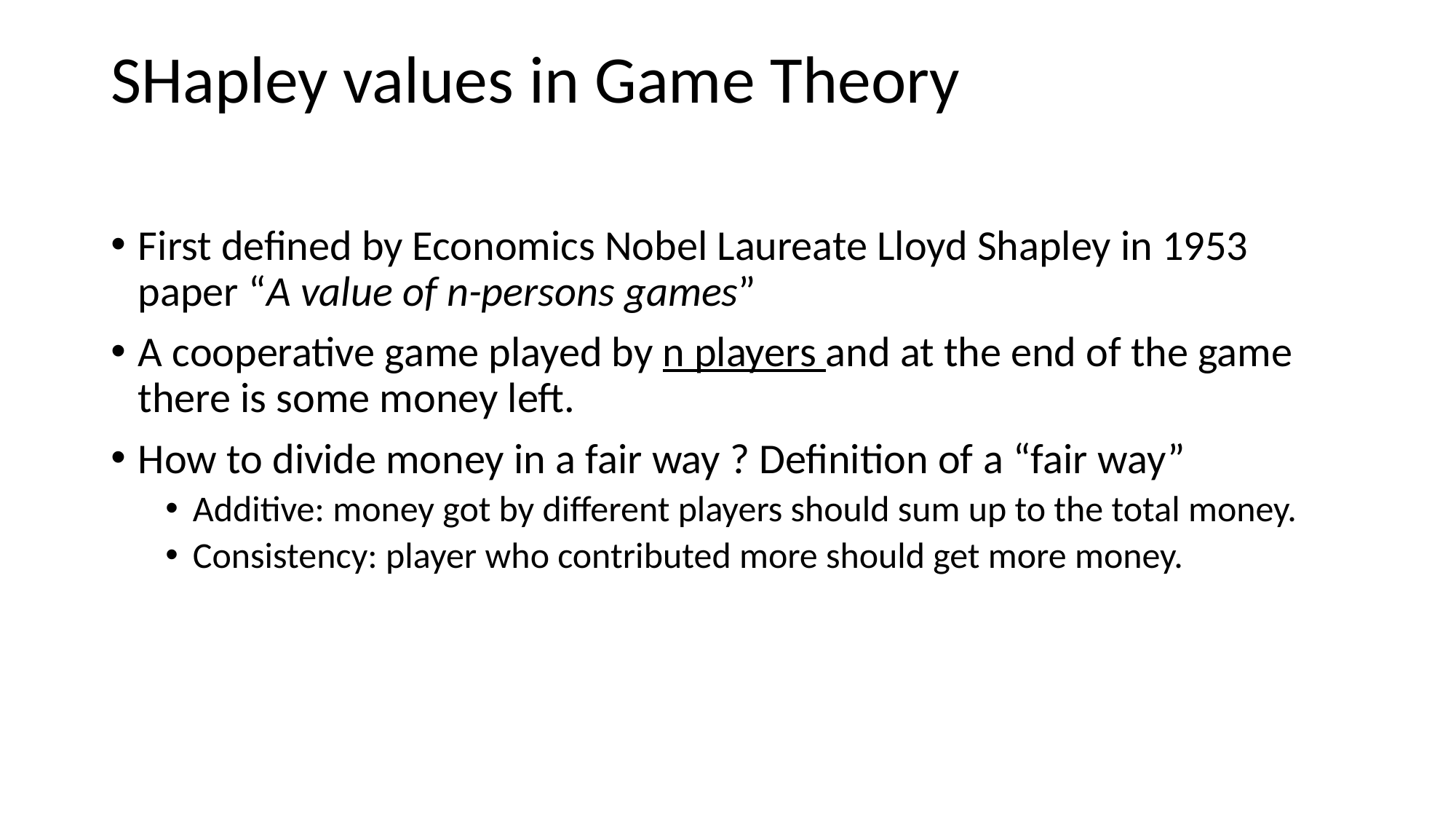

# SHapley values in Game Theory
First defined by Economics Nobel Laureate Lloyd Shapley in 1953 paper “A value of n-persons games”
A cooperative game played by n players and at the end of the game there is some money left.
How to divide money in a fair way ? Definition of a “fair way”
Additive: money got by different players should sum up to the total money.
Consistency: player who contributed more should get more money.